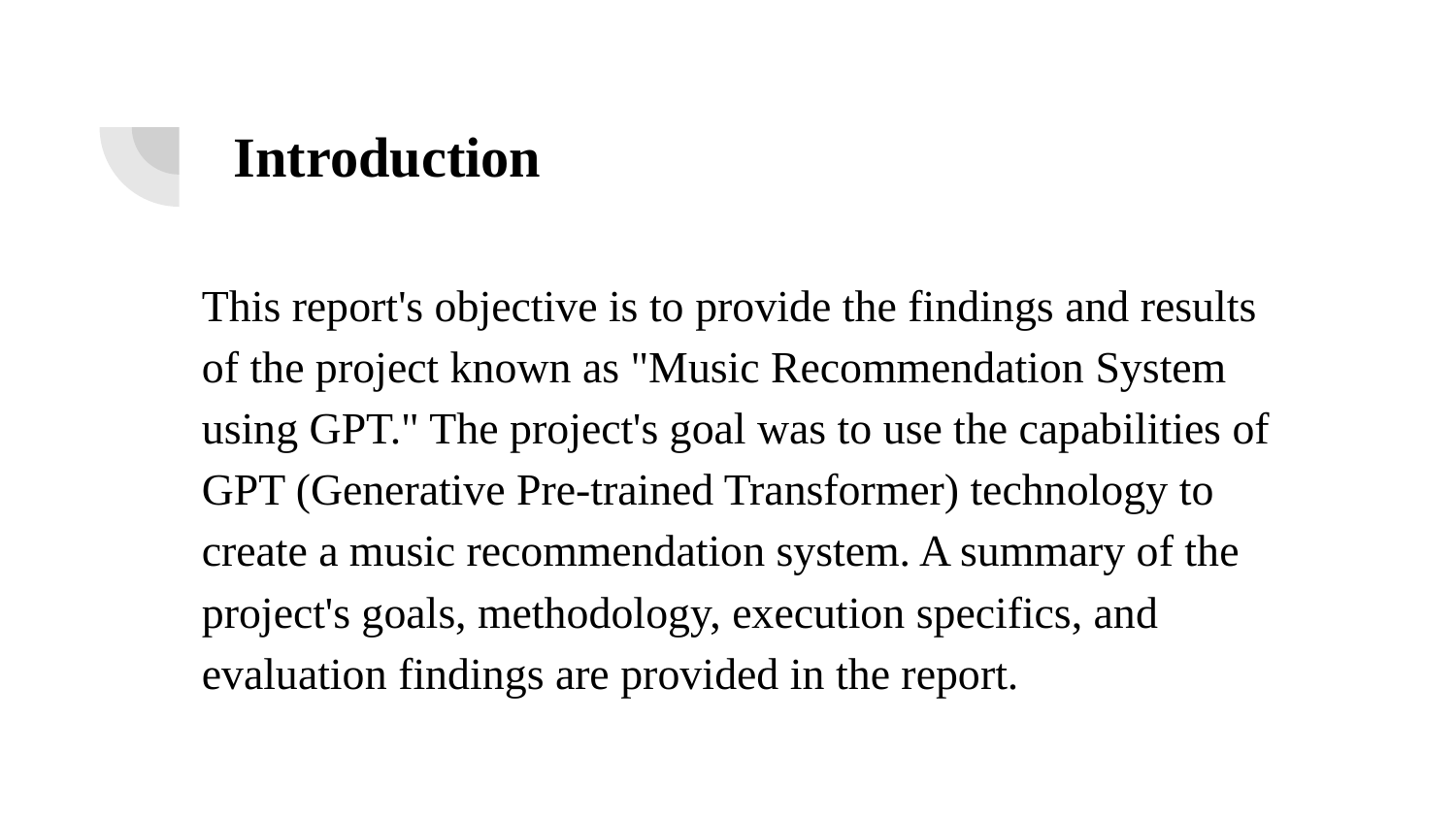

# Introduction

This report's objective is to provide the findings and results of the project known as "Music Recommendation System using GPT." The project's goal was to use the capabilities of GPT (Generative Pre-trained Transformer) technology to create a music recommendation system. A summary of the project's goals, methodology, execution specifics, and evaluation findings are provided in the report.